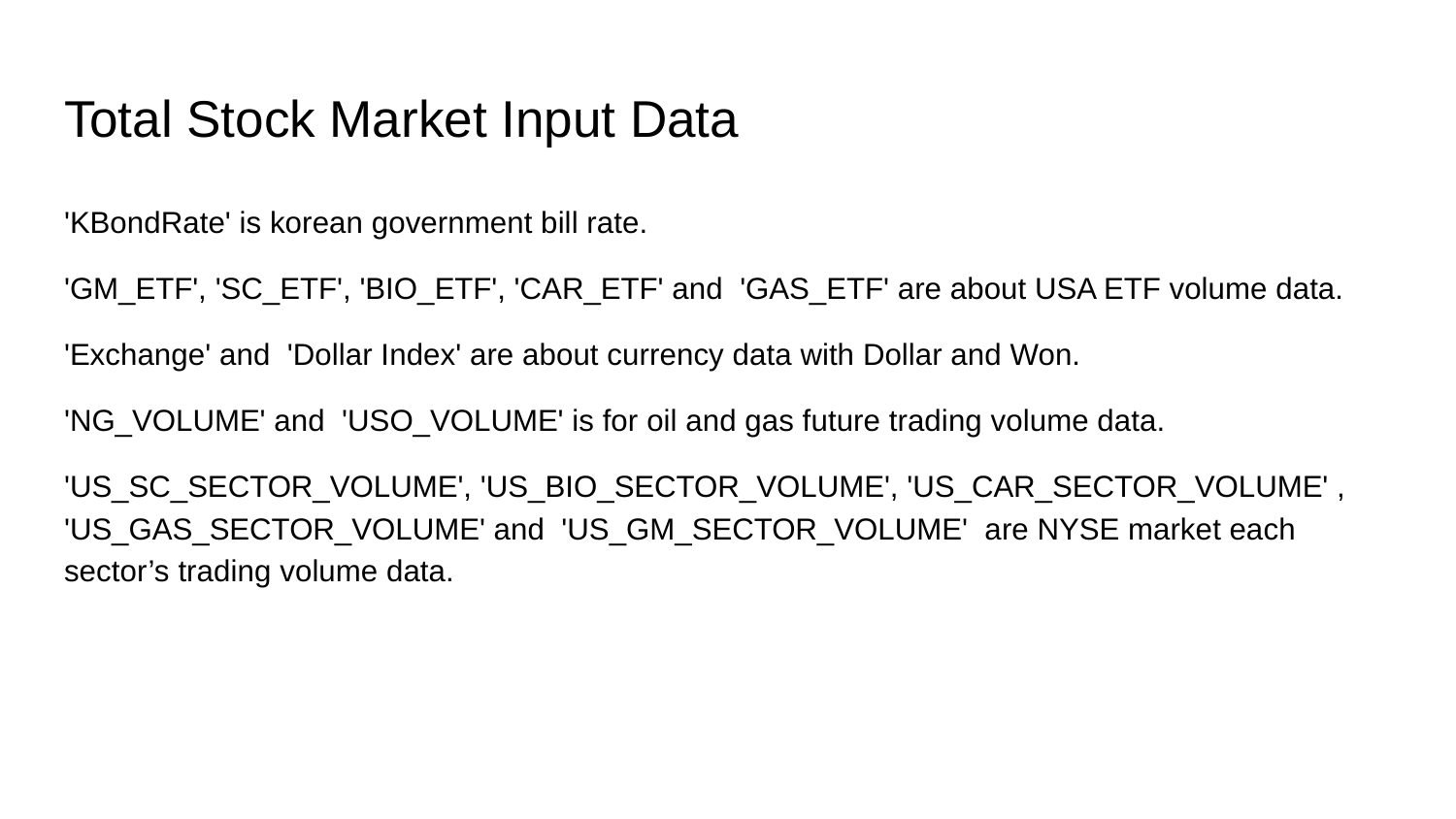

# Total Stock Market Input Data
'KBondRate' is korean government bill rate.
'GM_ETF', 'SC_ETF', 'BIO_ETF', 'CAR_ETF' and  'GAS_ETF' are about USA ETF volume data.
'Exchange' and  'Dollar Index' are about currency data with Dollar and Won.
'NG_VOLUME' and  'USO_VOLUME' is for oil and gas future trading volume data.
'US_SC_SECTOR_VOLUME', 'US_BIO_SECTOR_VOLUME', 'US_CAR_SECTOR_VOLUME' , 'US_GAS_SECTOR_VOLUME' and  'US_GM_SECTOR_VOLUME'  are NYSE market each sector’s trading volume data.